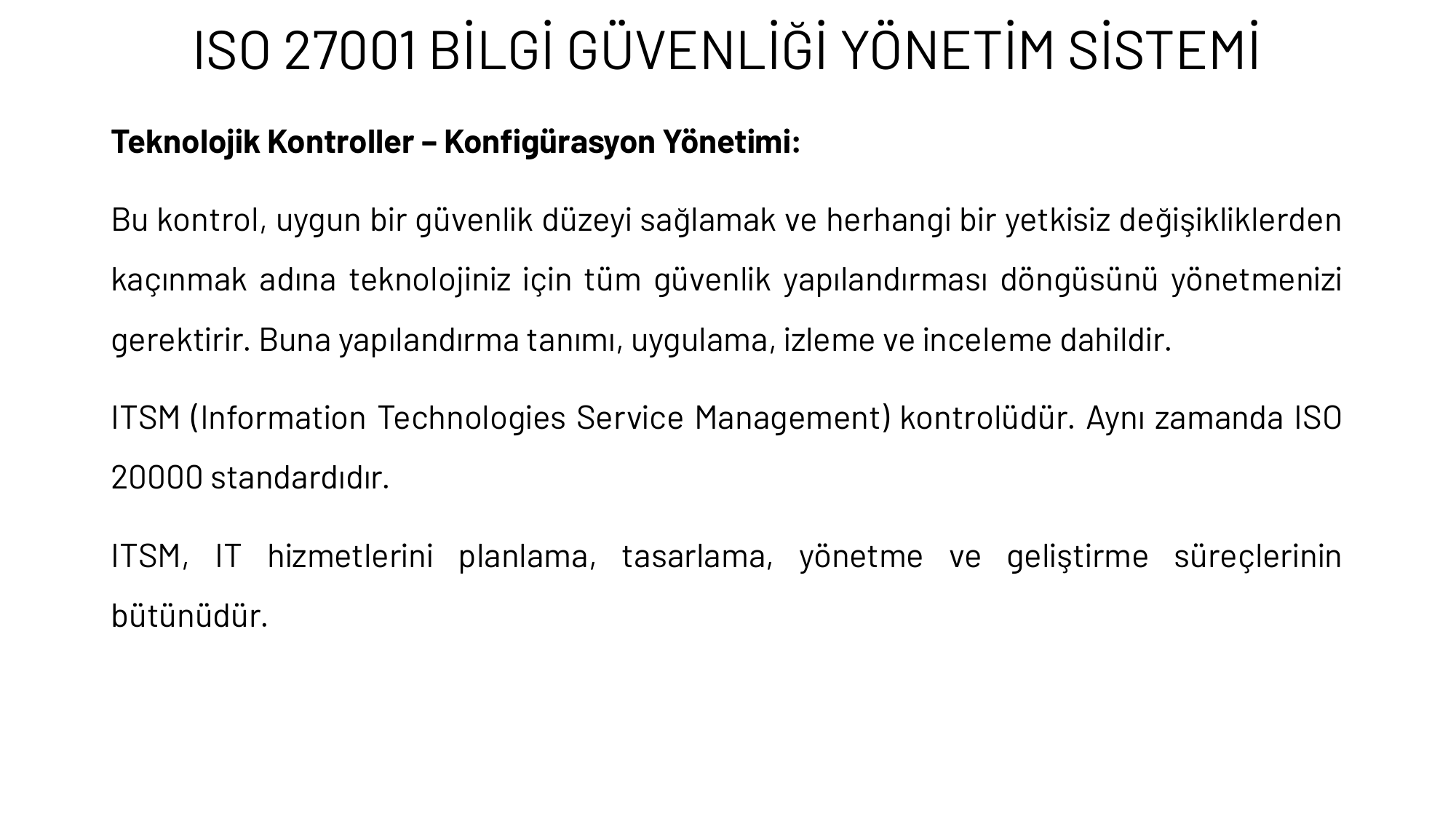

# ISO 27001 BİLGİ GÜVENLİĞİ YÖNETİM SİSTEMİ
Teknolojik Kontroller – Konfigürasyon Yönetimi:
Bu kontrol, uygun bir güvenlik düzeyi sağlamak ve herhangi bir yetkisiz değişikliklerden kaçınmak adına teknolojiniz için tüm güvenlik yapılandırması döngüsünü yönetmenizi gerektirir. Buna yapılandırma tanımı, uygulama, izleme ve inceleme dahildir.
ITSM (Information Technologies Service Management) kontrolüdür. Aynı zamanda ISO 20000 standardıdır.
ITSM, IT hizmetlerini planlama, tasarlama, yönetme ve geliştirme süreçlerinin bütünüdür.